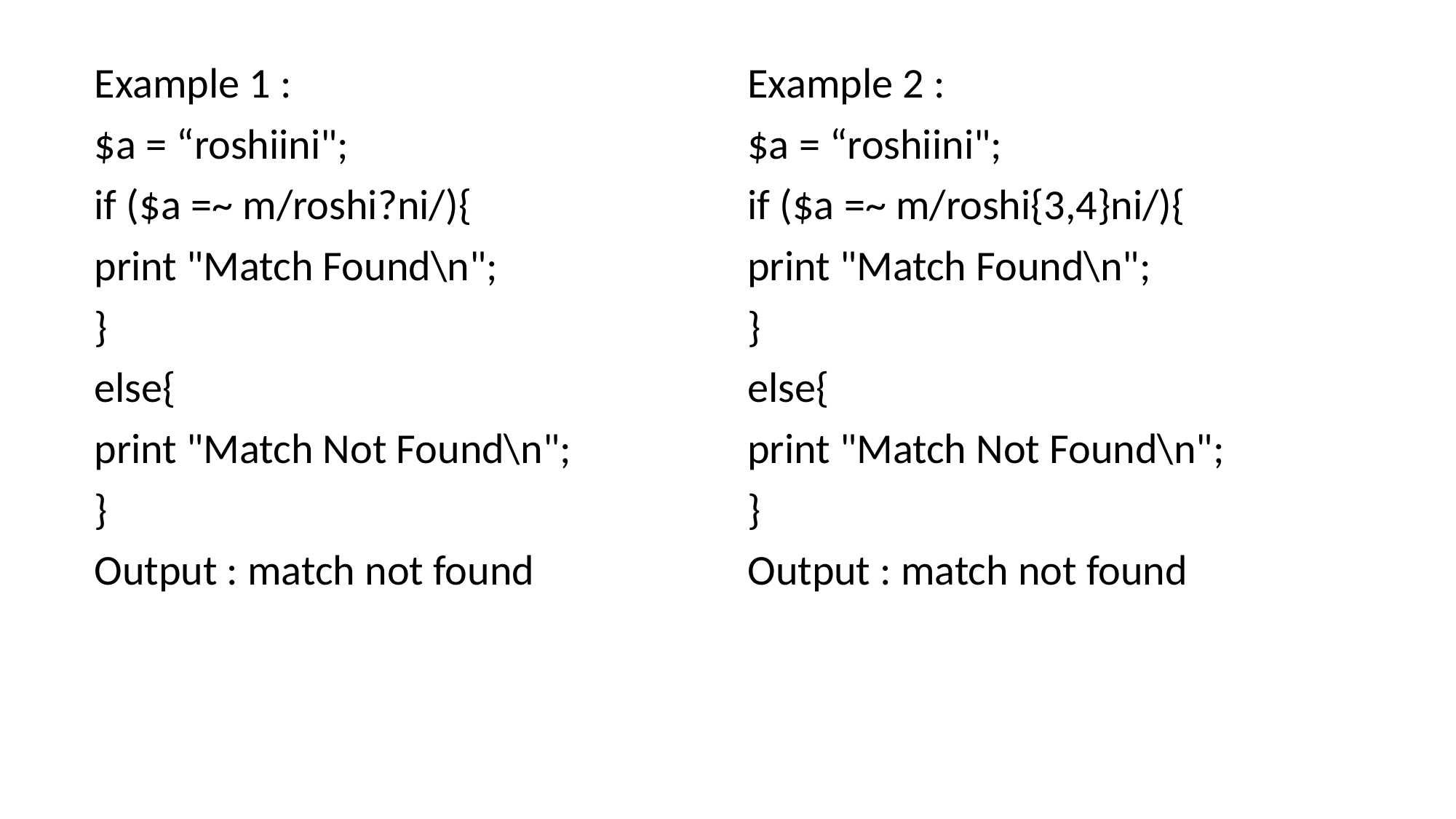

Example 2 :
$a = “roshiini";
if ($a =~ m/roshi{3,4}ni/){
print "Match Found\n";
}
else{
print "Match Not Found\n";
}
Output : match not found
Example 1 :
$a = “roshiini";
if ($a =~ m/roshi?ni/){
print "Match Found\n";
}
else{
print "Match Not Found\n";
}
Output : match not found